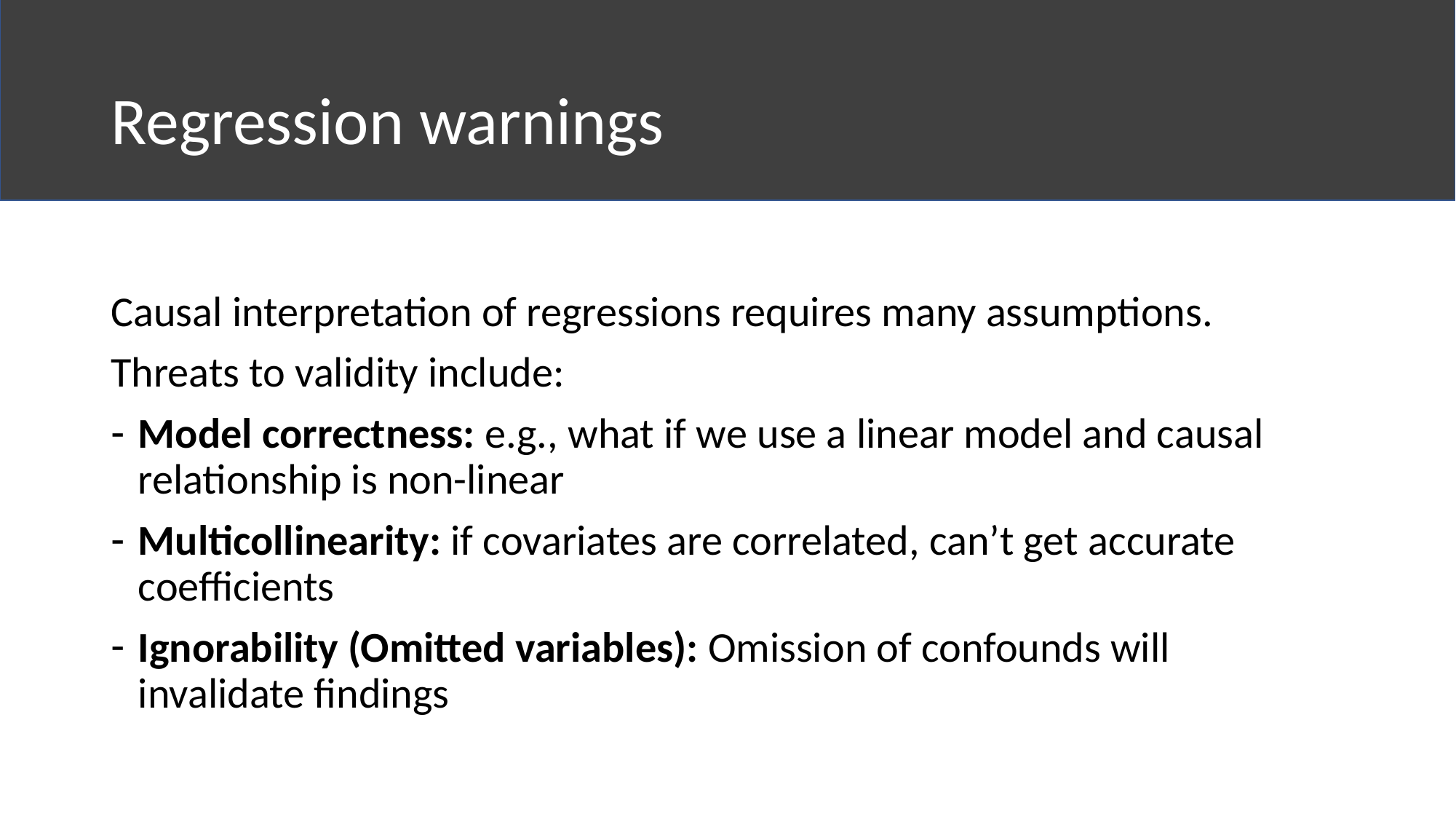

# Regression warnings

Causal interpretation of regressions requires many assumptions.
Threats to validity include:
Model correctness: e.g., what if we use a linear model and causal relationship is non-linear
Multicollinearity: if covariates are correlated, can’t get accurate coefficients
Ignorability (Omitted variables): Omission of confounds will invalidate findings